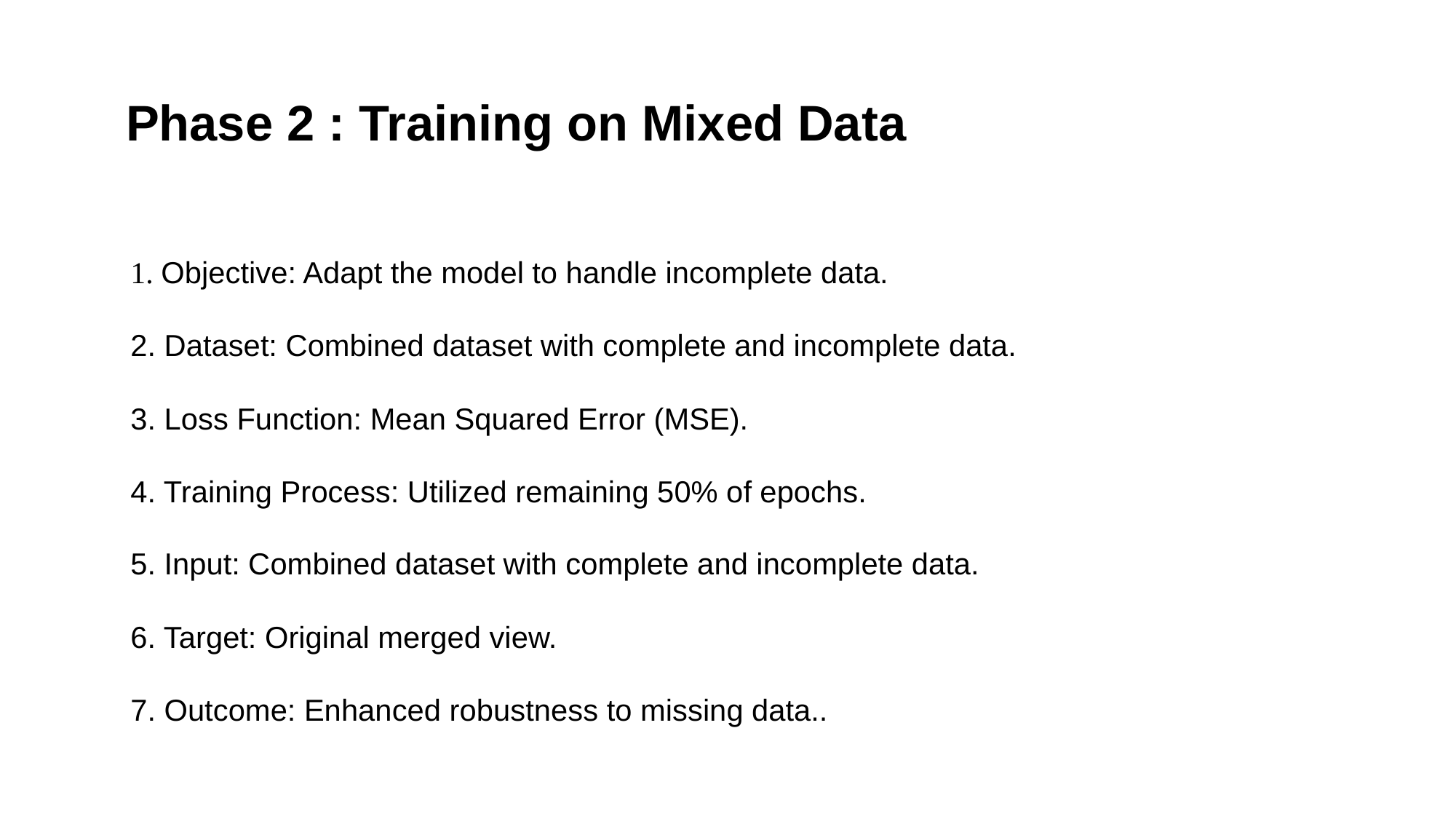

Phase 2 : Training on Mixed Data
1. Objective: Adapt the model to handle incomplete data.

2. Dataset: Combined dataset with complete and incomplete data.

3. Loss Function: Mean Squared Error (MSE).

4. Training Process: Utilized remaining 50% of epochs.

5. Input: Combined dataset with complete and incomplete data.

6. Target: Original merged view.

7. Outcome: Enhanced robustness to missing data..